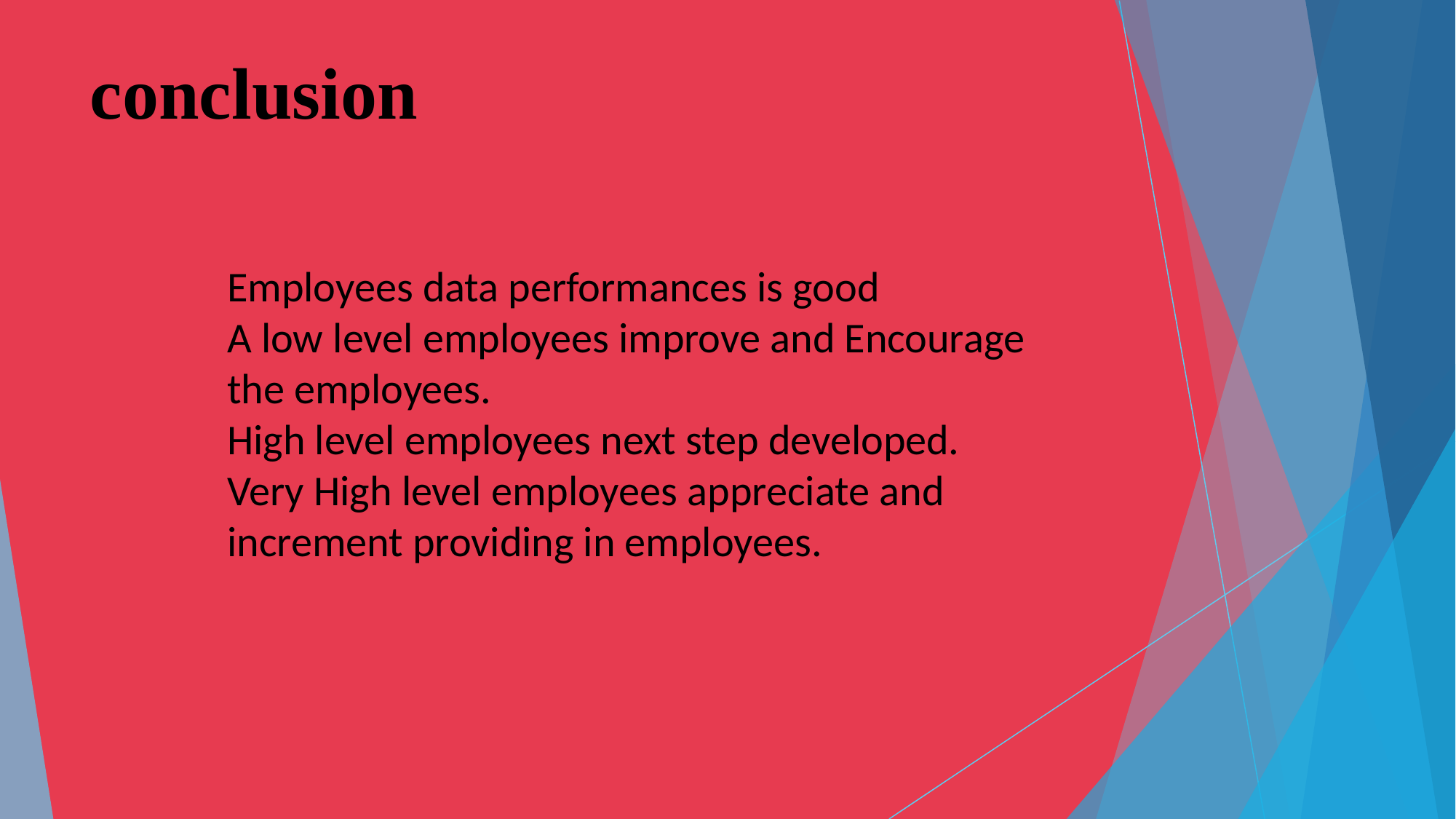

# conclusion
Employees data performances is good
A low level employees improve and Encourage the employees.
High level employees next step developed.
Very High level employees appreciate and increment providing in employees.